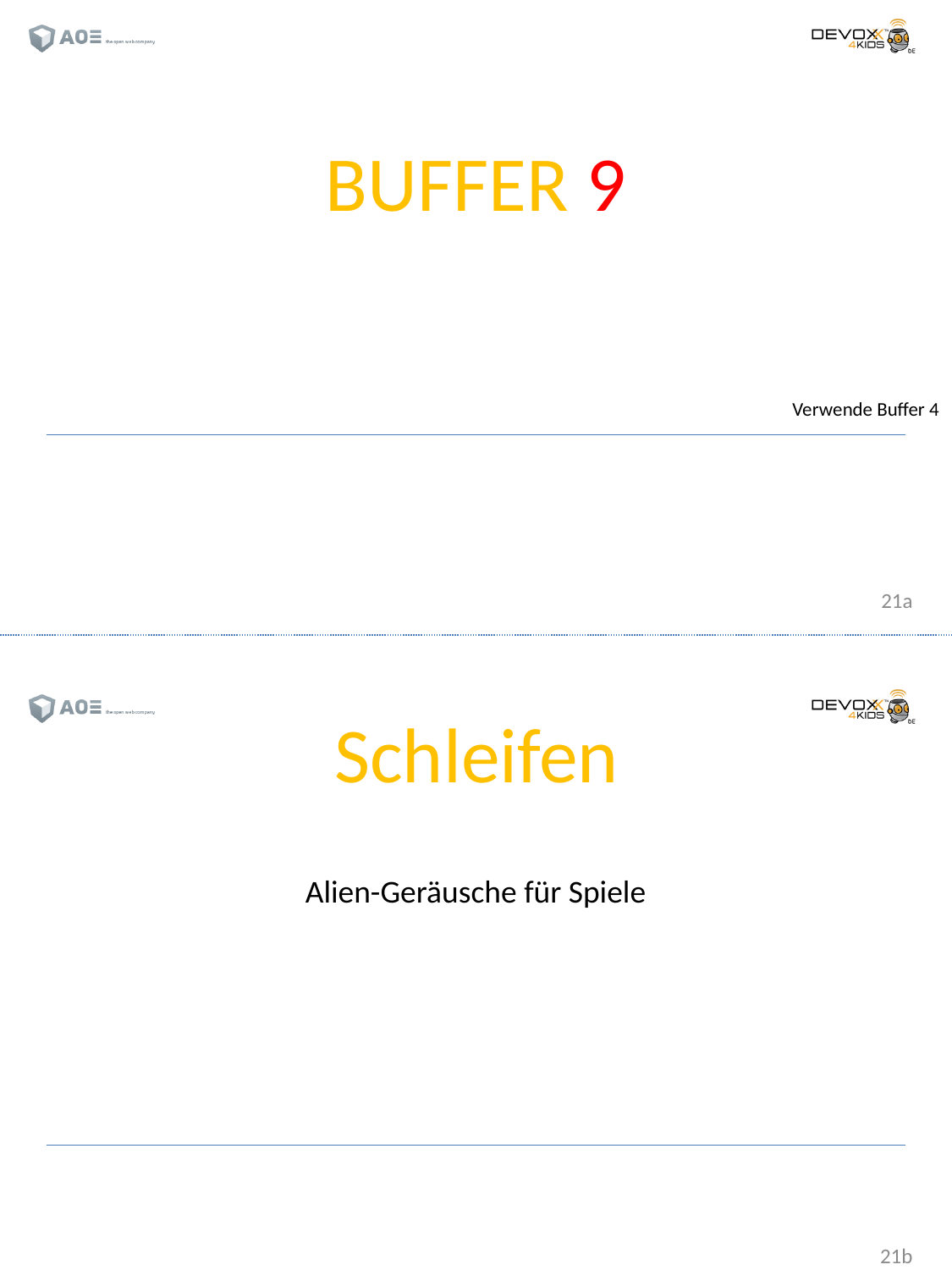

BUFFER 9
Verwende Buffer 4

Schleifen
Alien-Geräusche für Spiele